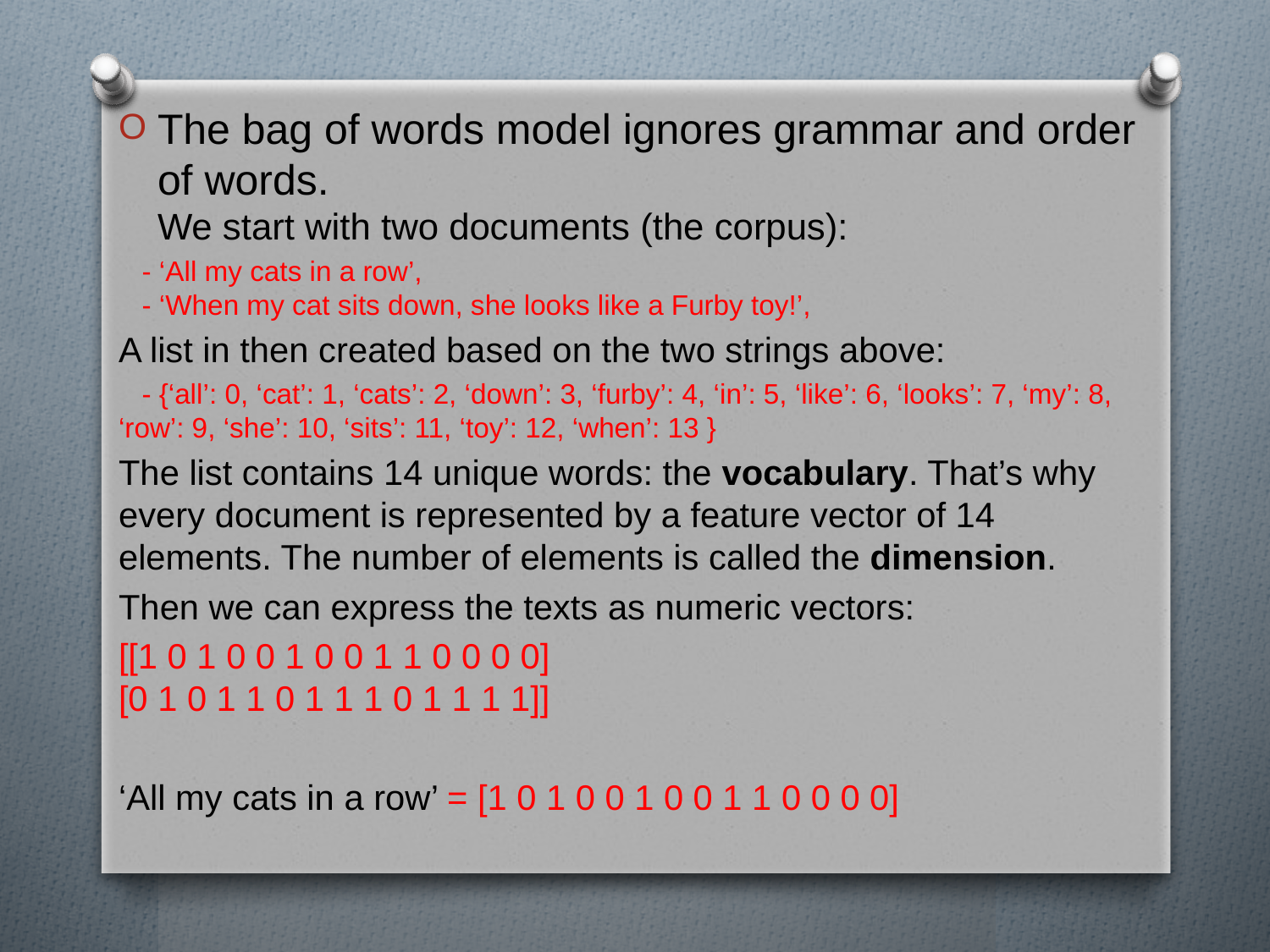

The bag of words model ignores grammar and order of words.
We start with two documents (the corpus):
   - ‘All my cats in a row’,
   - ‘When my cat sits down, she looks like a Furby toy!’,
A list in then created based on the two strings above:
   - {‘all’: 0, ‘cat’: 1, ‘cats’: 2, ‘down’: 3, ‘furby’: 4, ‘in’: 5, ‘like’: 6, ‘looks’: 7, ‘my’: 8, ‘row’: 9, ‘she’: 10, ‘sits’: 11, ‘toy’: 12, ‘when’: 13 }
The list contains 14 unique words: the vocabulary. That’s why every document is represented by a feature vector of 14 elements. The number of elements is called the dimension.
Then we can express the texts as numeric vectors:
[[1 0 1 0 0 1 0 0 1 1 0 0 0 0]
[0 1 0 1 1 0 1 1 1 0 1 1 1 1]]

‘All my cats in a row’ = [1 0 1 0 0 1 0 0 1 1 0 0 0 0]